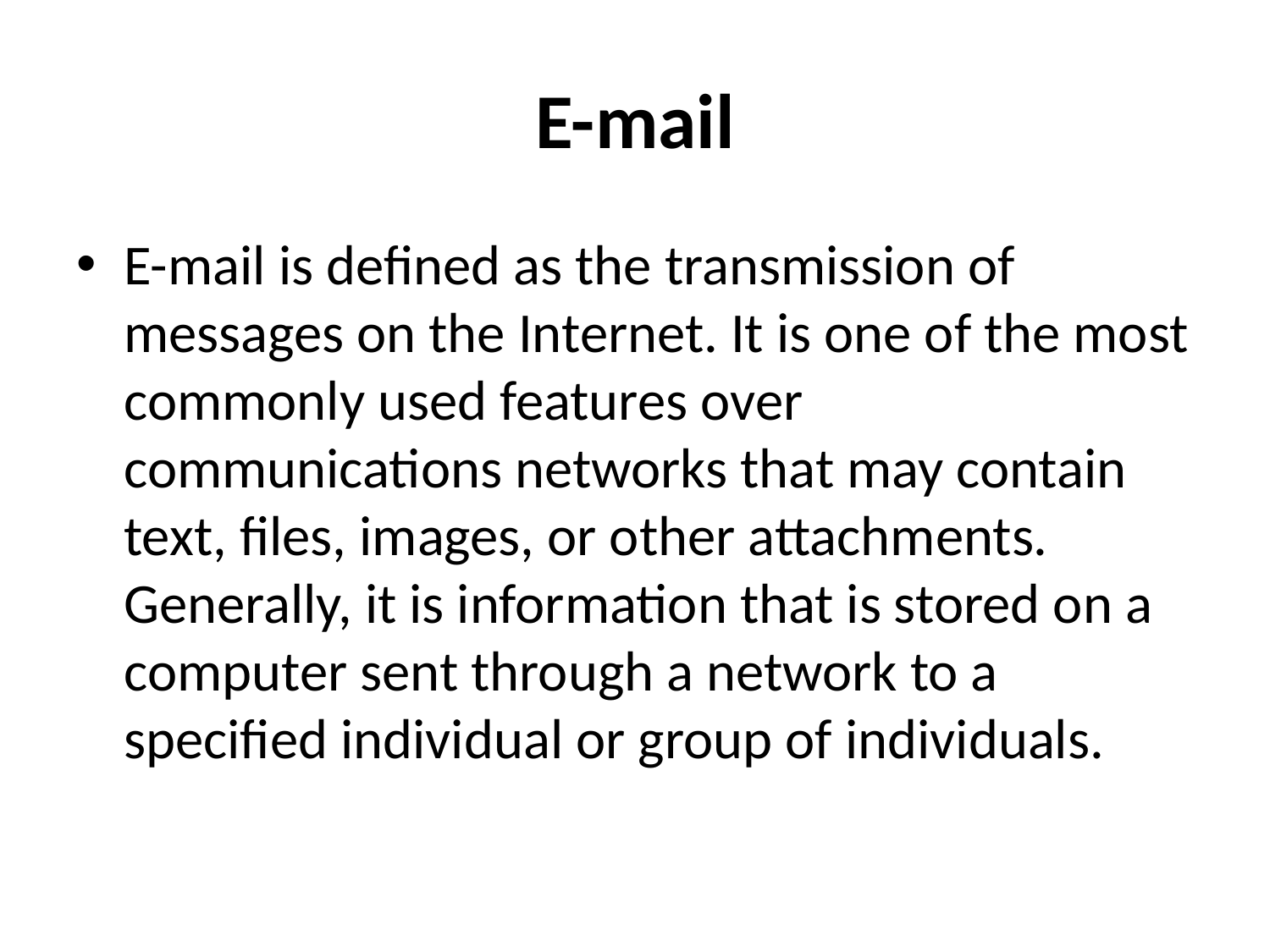

# E-mail
E-mail is defined as the transmission of messages on the Internet. It is one of the most commonly used features over communications networks that may contain text, files, images, or other attachments. Generally, it is information that is stored on a computer sent through a network to a specified individual or group of individuals.